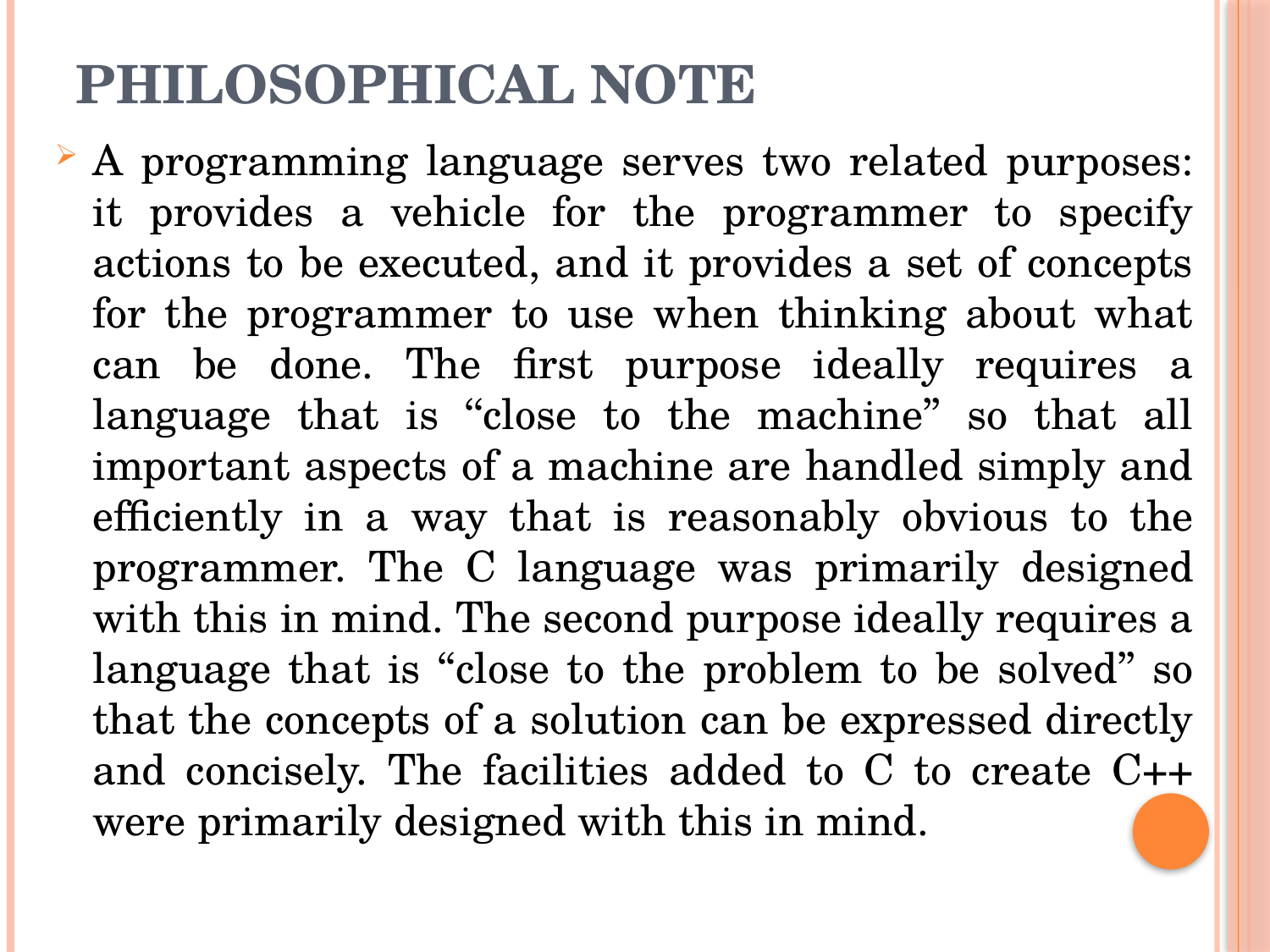

# Philosophical Note
A programming language serves two related purposes: it provides a vehicle for the programmer to specify actions to be executed, and it provides a set of concepts for the programmer to use when thinking about what can be done. The first purpose ideally requires a language that is ‘‘close to the machine’’ so that all important aspects of a machine are handled simply and efficiently in a way that is reasonably obvious to the programmer. The C language was primarily designed with this in mind. The second purpose ideally requires a language that is ‘‘close to the problem to be solved’’ so that the concepts of a solution can be expressed directly and concisely. The facilities added to C to create C++ were primarily designed with this in mind.